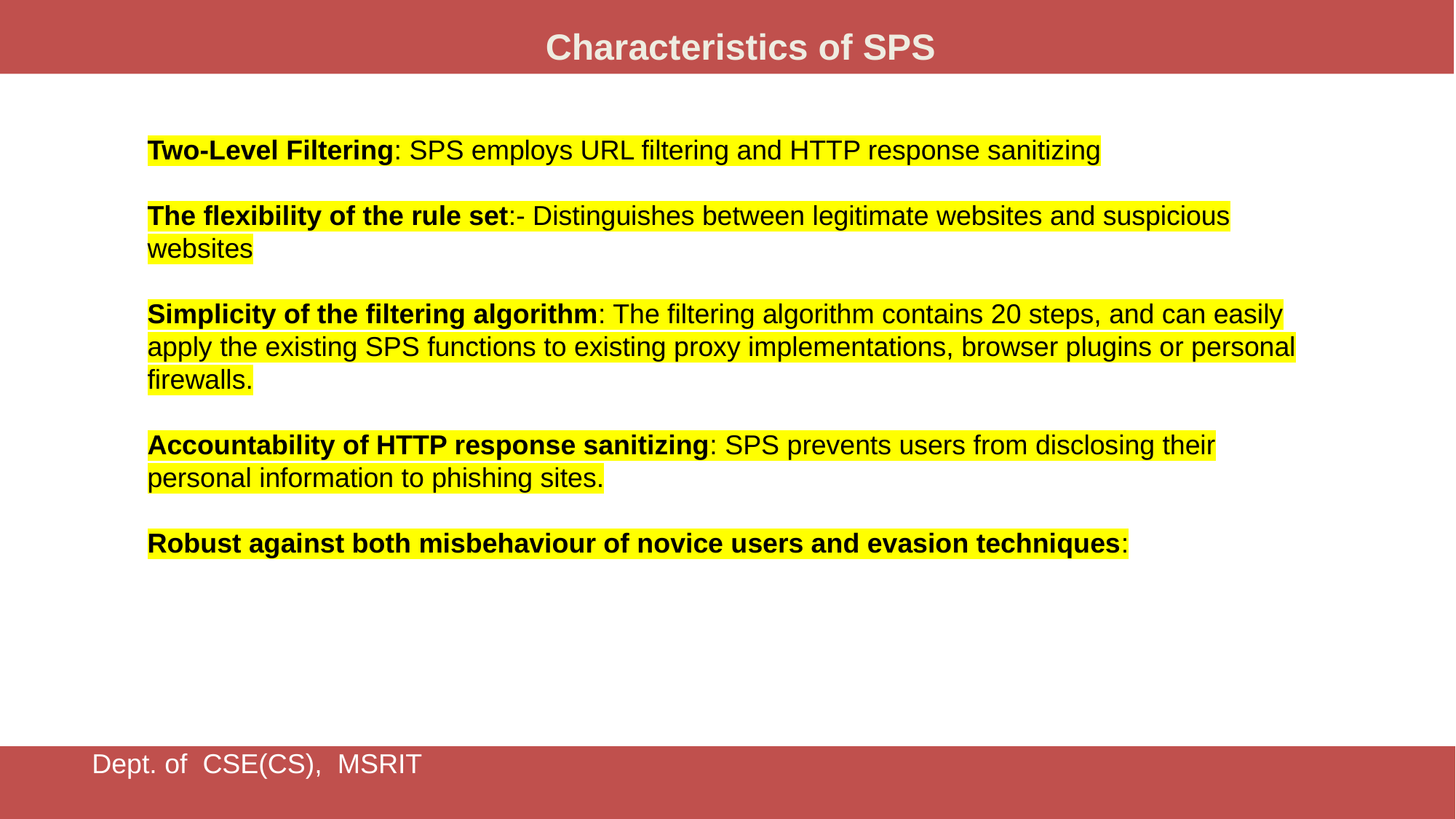

Characteristics of SPS
Two-Level Filtering: SPS employs URL filtering and HTTP response sanitizing

The flexibility of the rule set:- Distinguishes between legitimate websites and suspicious websites

Simplicity of the filtering algorithm: The filtering algorithm contains 20 steps, and can easily apply the existing SPS functions to existing proxy implementations, browser plugins or personal firewalls.

Accountability of HTTP response sanitizing: SPS prevents users from disclosing their personal information to phishing sites.

Robust against both misbehaviour of novice users and evasion techniques:

Dept. of  CSE(CS),  MSRIT